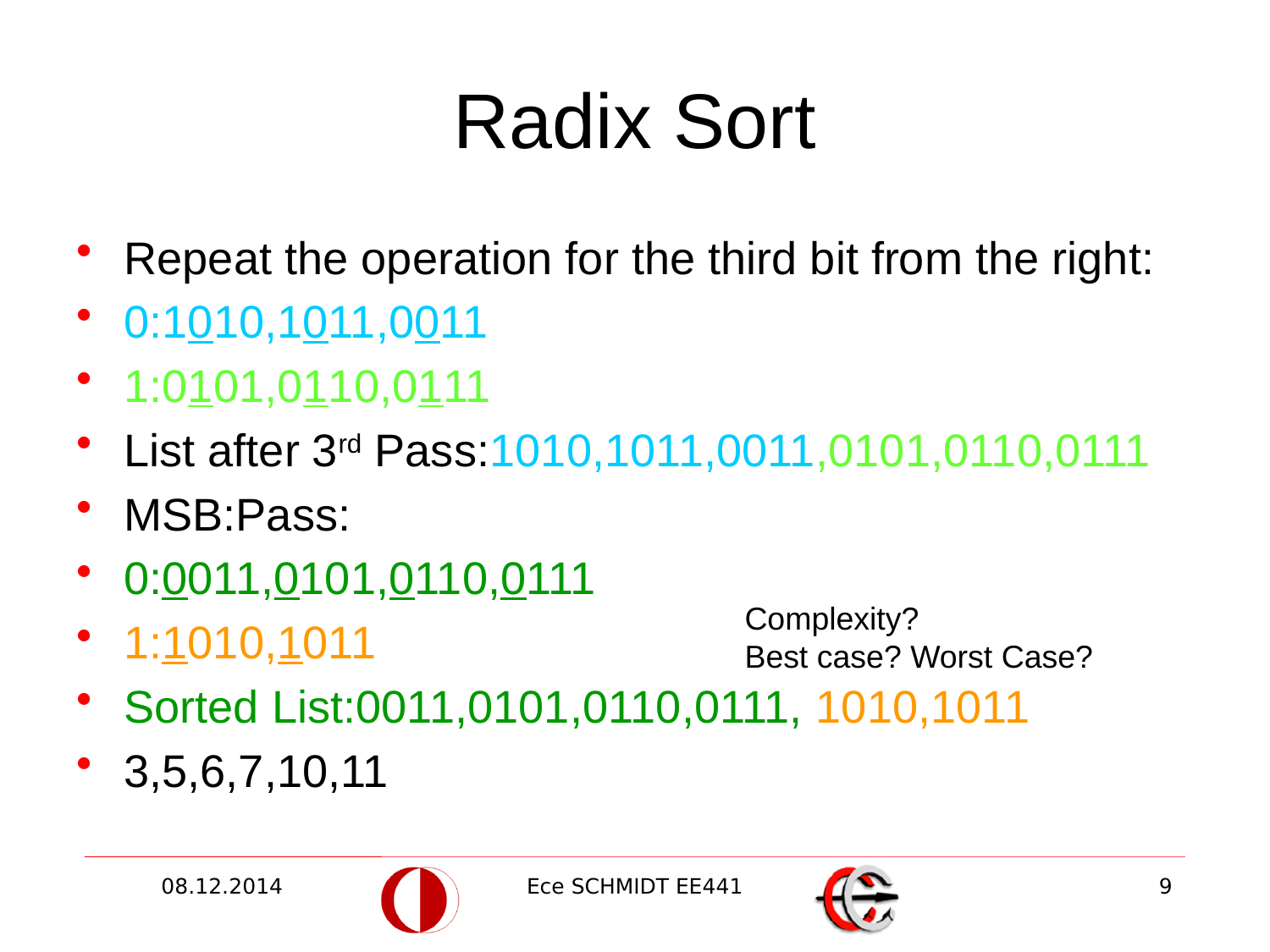

# Radix Sort
Repeat the operation for the third bit from the right:
0:1010,1011,0011
1:0101,0110,0111
List after 3rd Pass:1010,1011,0011,0101,0110,0111
MSB:Pass:
0:0011,0101,0110,0111
1:1010,1011
Sorted List:0011,0101,0110,0111, 1010,1011
3,5,6,7,10,11
Complexity?
Best case? Worst Case?
08.12.2014
Ece SCHMIDT EE441
9